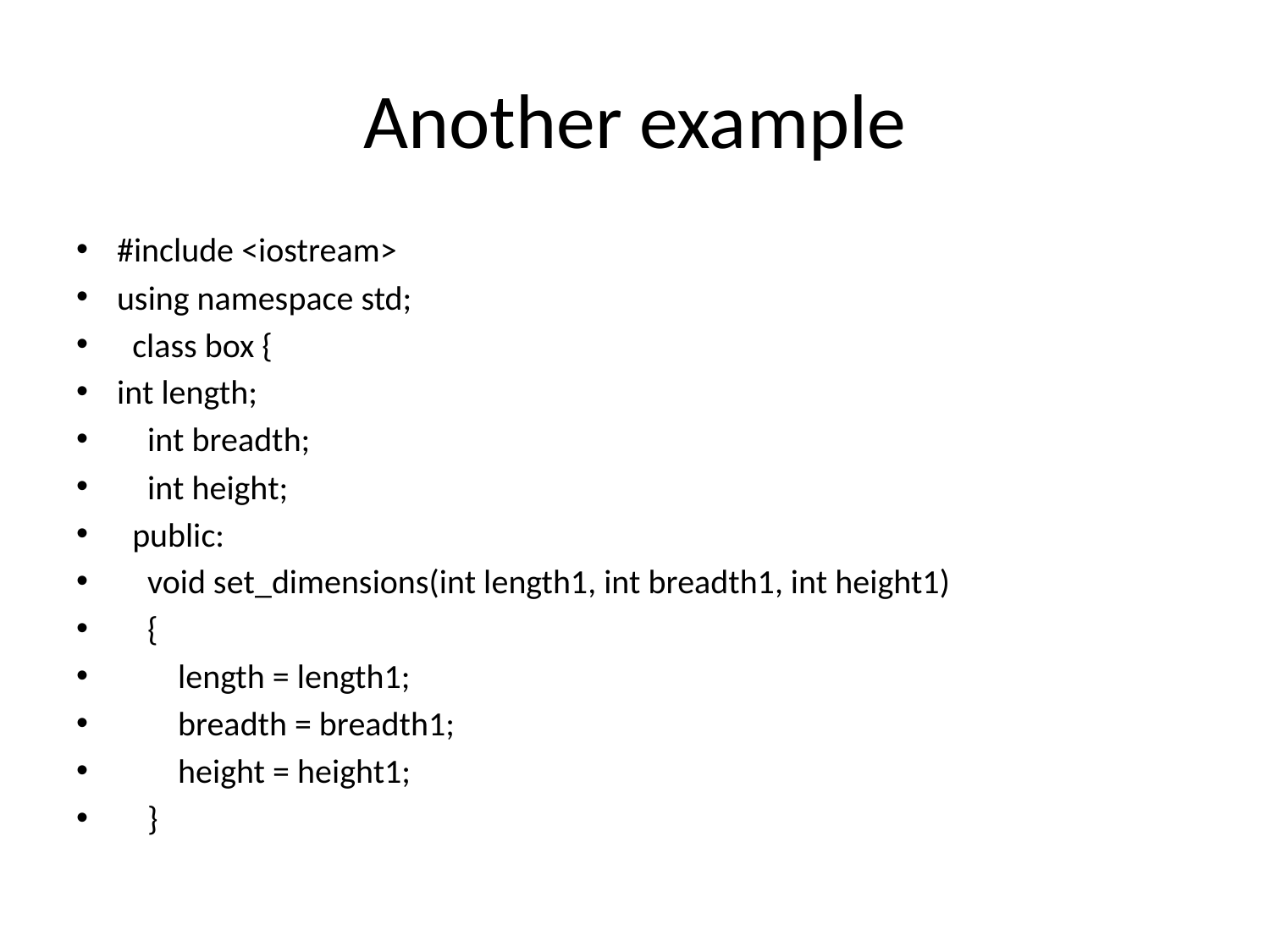

# Another example
#include <iostream>
using namespace std;
  class box {
int length;
    int breadth;
    int height;
  public:
    void set_dimensions(int length1, int breadth1, int height1)
    {
        length = length1;
        breadth = breadth1;
        height = height1;
    }